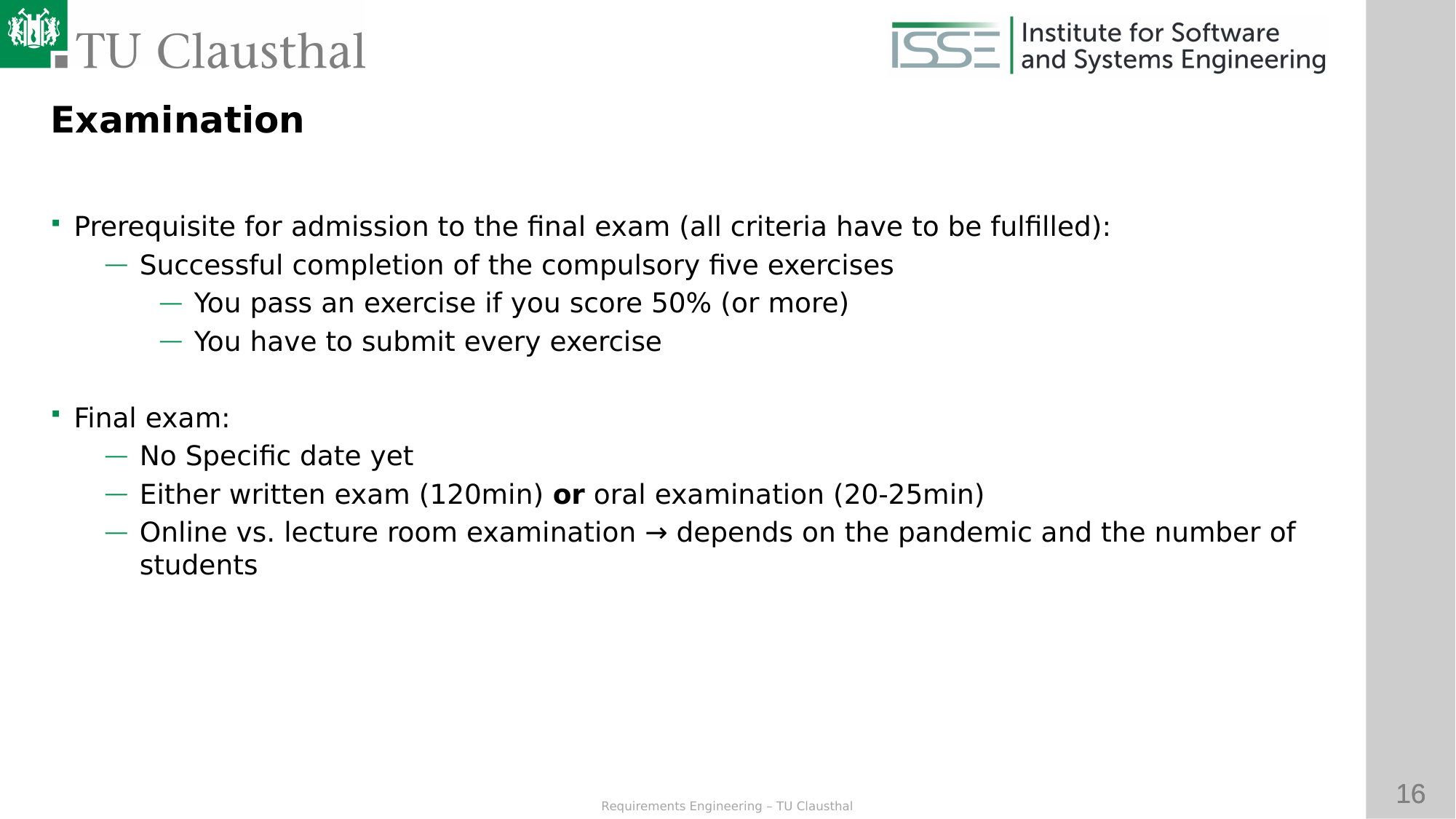

Examination
Prerequisite for admission to the final exam (all criteria have to be fulfilled):
Successful completion of the compulsory five exercises
You pass an exercise if you score 50% (or more)
You have to submit every exercise

Final exam:
No Specific date yet
Either written exam (120min) or oral examination (20-25min)
Online vs. lecture room examination → depends on the pandemic and the number of students

We will announce the examination format on Wednesday (23.02.2022)